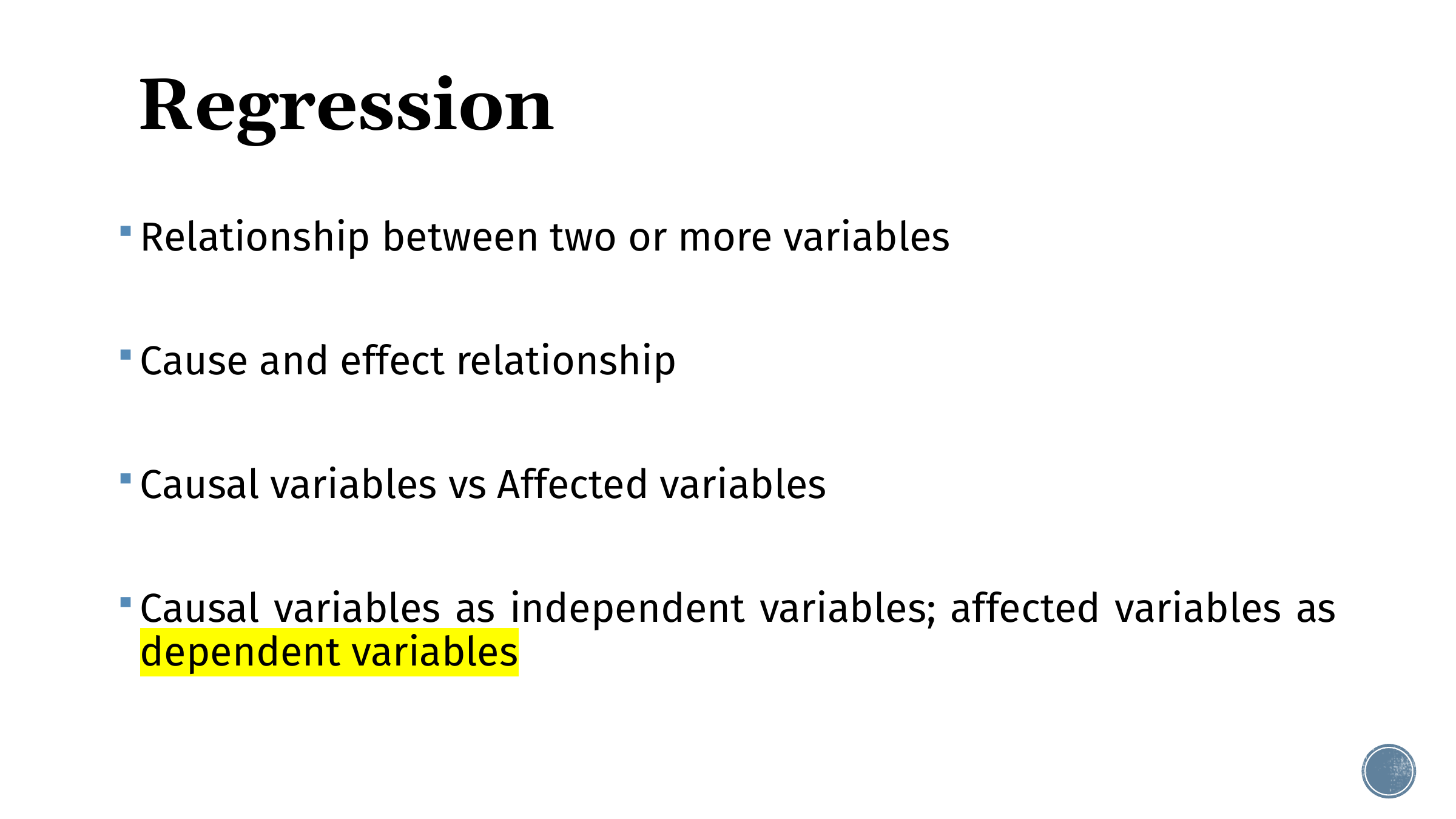

# Regression
Relationship between two or more variables

Cause and effect relationship

Causal variables vs Affected variables

Causal variables as independent variables; affected variables as dependent variables